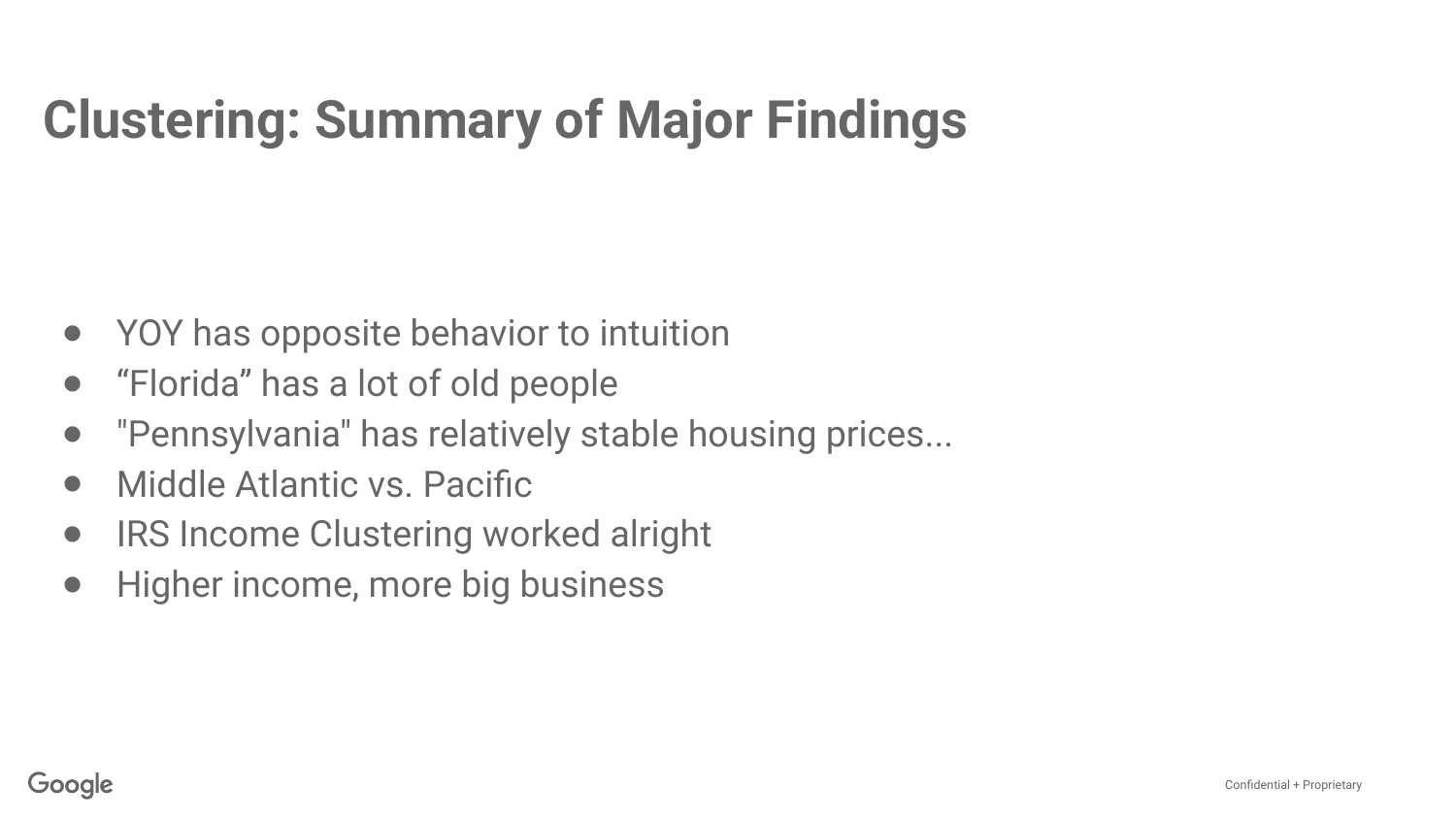

# Clustering: Summary of Major Findings
YOY has opposite behavior to intuition
“Florida” has a lot of old people
"Pennsylvania" has relatively stable housing prices...
Middle Atlantic vs. Pacific
IRS Income Clustering worked alright
Higher income, more big business